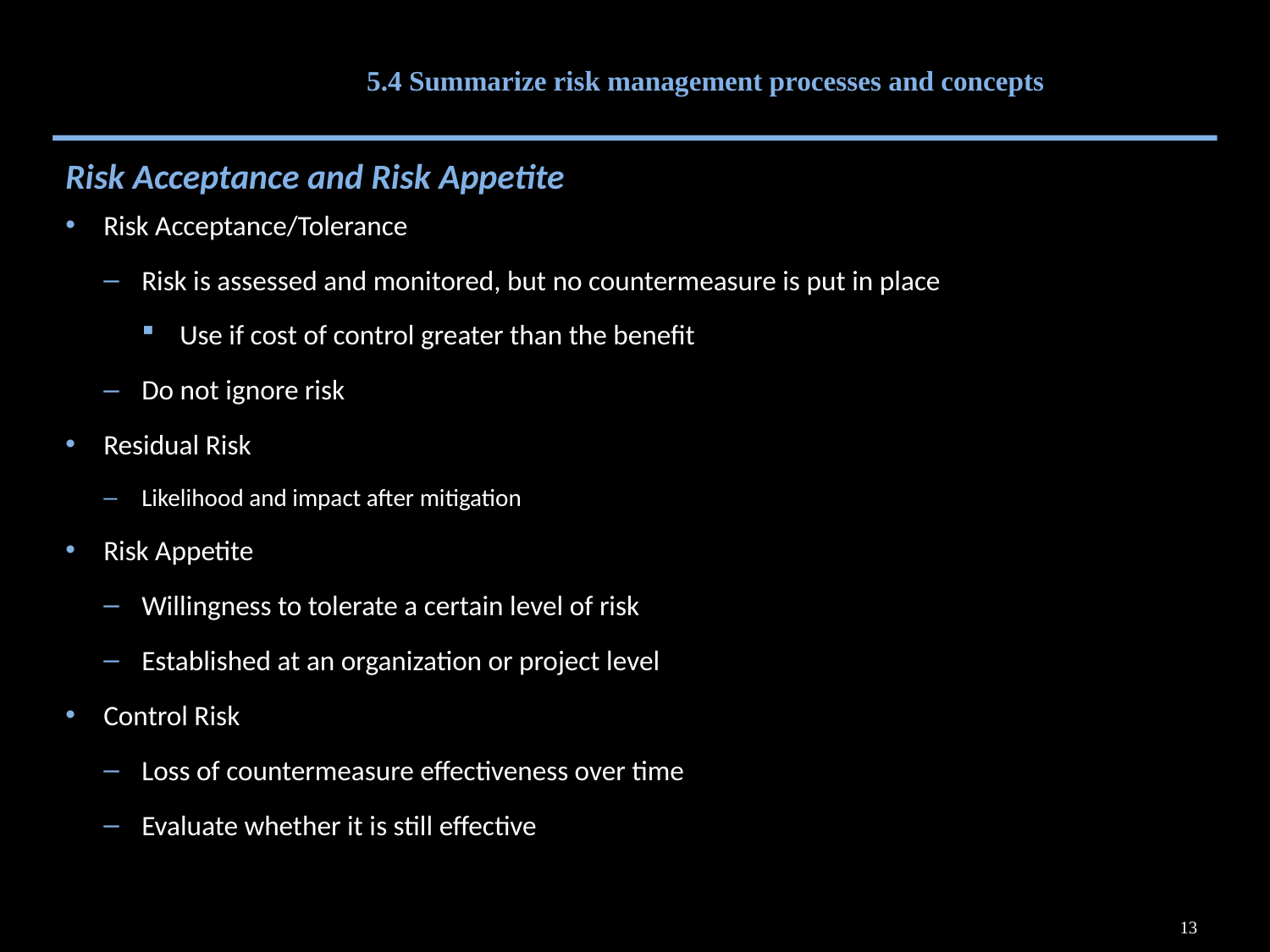

# 5.4 Summarize risk management processes and concepts
Risk Acceptance and Risk Appetite
Risk Acceptance/Tolerance
Risk is assessed and monitored, but no countermeasure is put in place
Use if cost of control greater than the benefit
Do not ignore risk
Residual Risk
Likelihood and impact after mitigation
Risk Appetite
Willingness to tolerate a certain level of risk
Established at an organization or project level
Control Risk
Loss of countermeasure effectiveness over time
Evaluate whether it is still effective

13